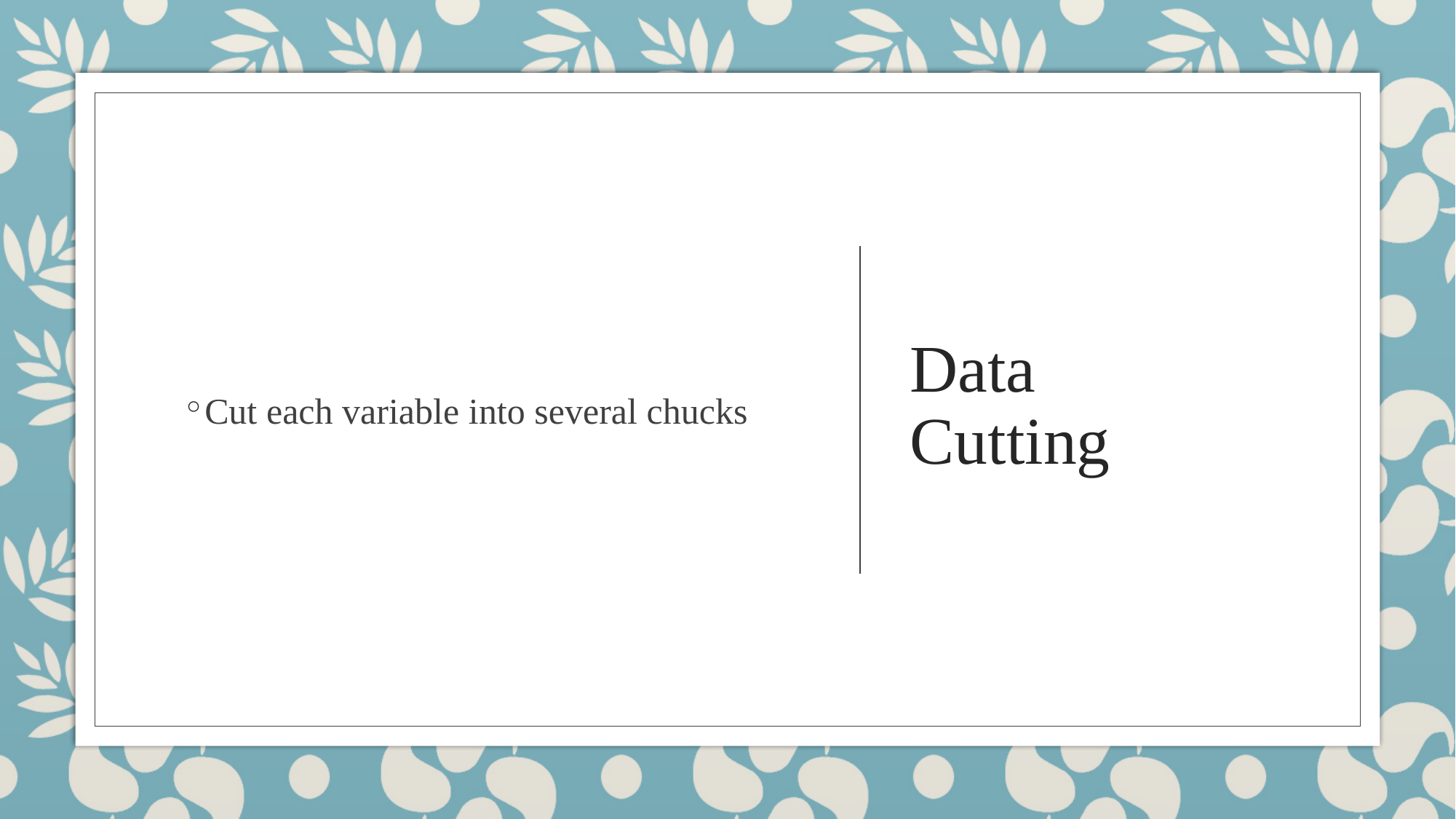

Cut each variable into several chucks
# Data Cutting